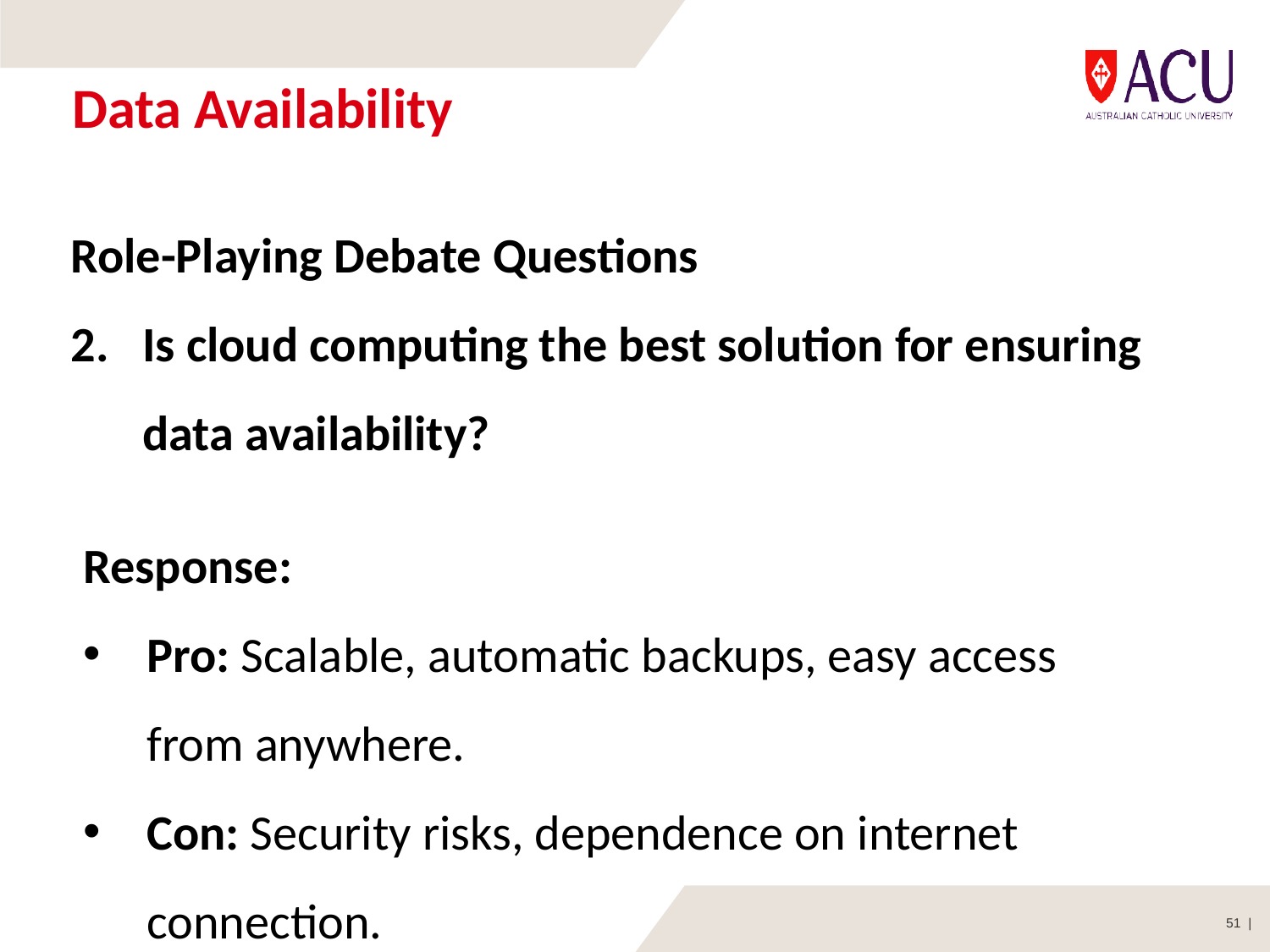

# Data Availability
Role-Playing Debate Questions
Is cloud computing the best solution for ensuring data availability?
Response:
Pro: Scalable, automatic backups, easy access from anywhere.
Con: Security risks, dependence on internet connection.
51 |